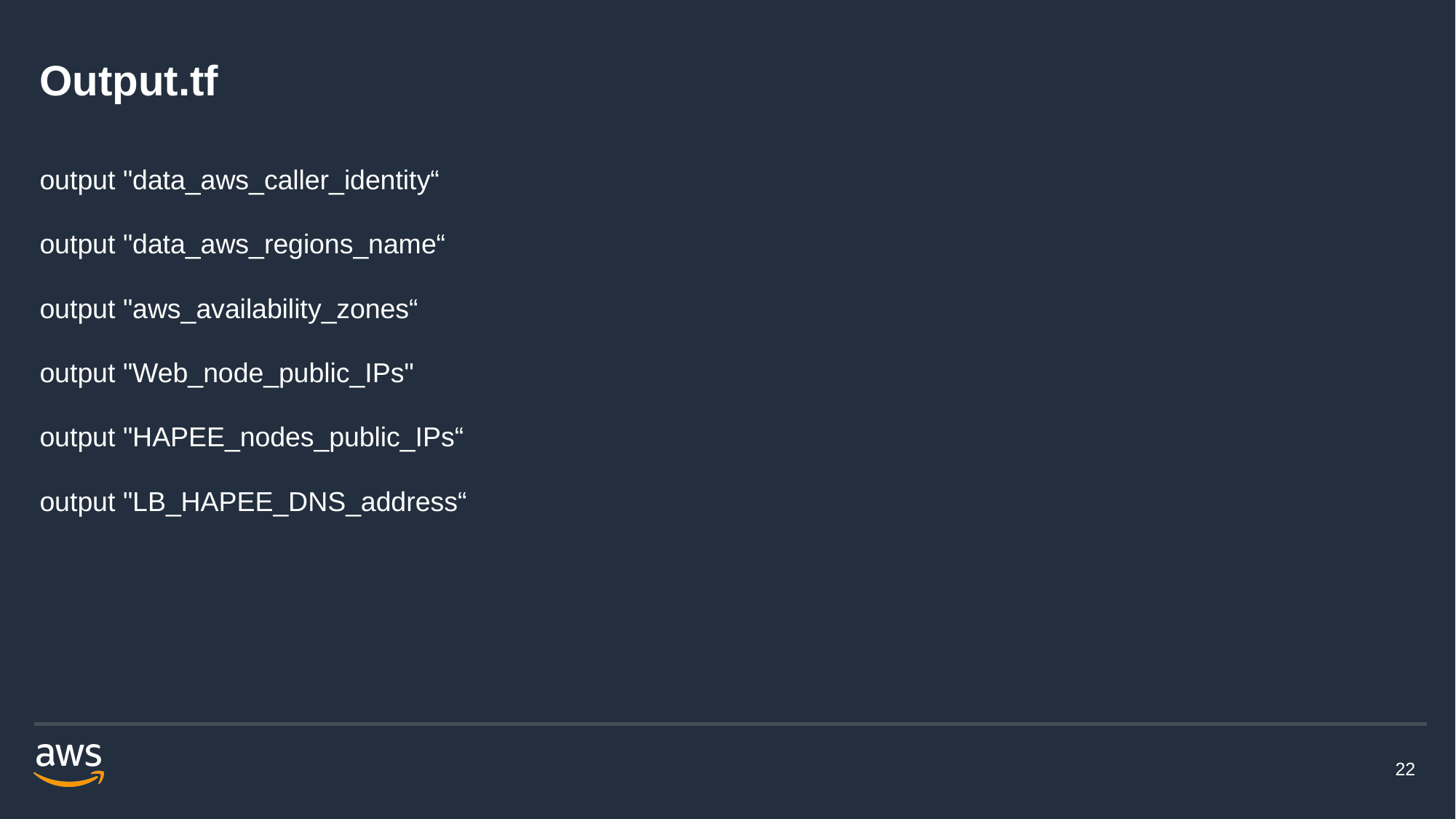

# Output.tf
output "data_aws_caller_identity“
output "data_aws_regions_name“
output "aws_availability_zones“
output "Web_node_public_IPs"
output "HAPEE_nodes_public_IPs“
output "LB_HAPEE_DNS_address“
22